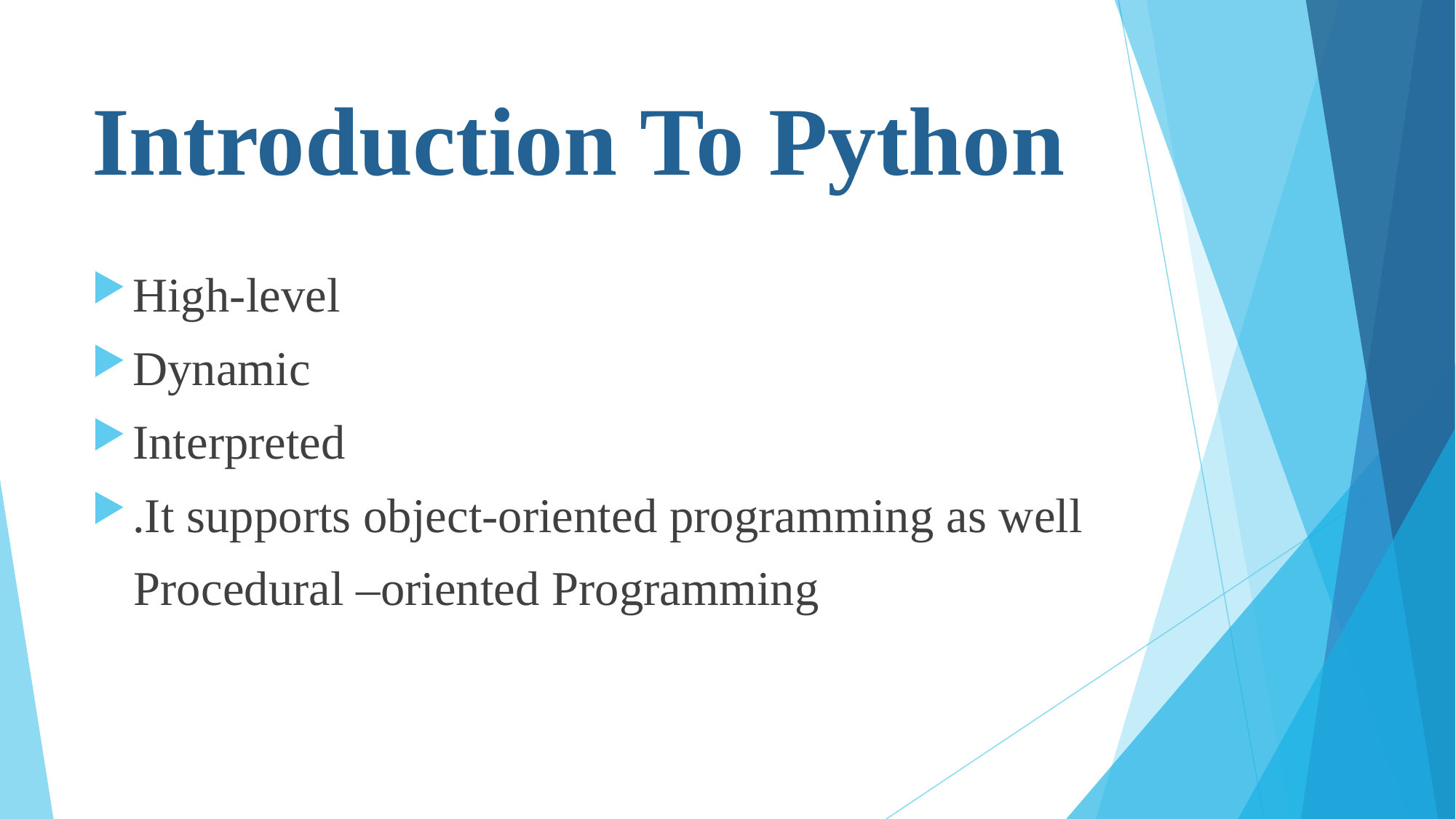

# Introduction To Python
High-level
Dynamic
Interpreted
.It supports object-oriented programming as well
   Procedural –oriented Programming